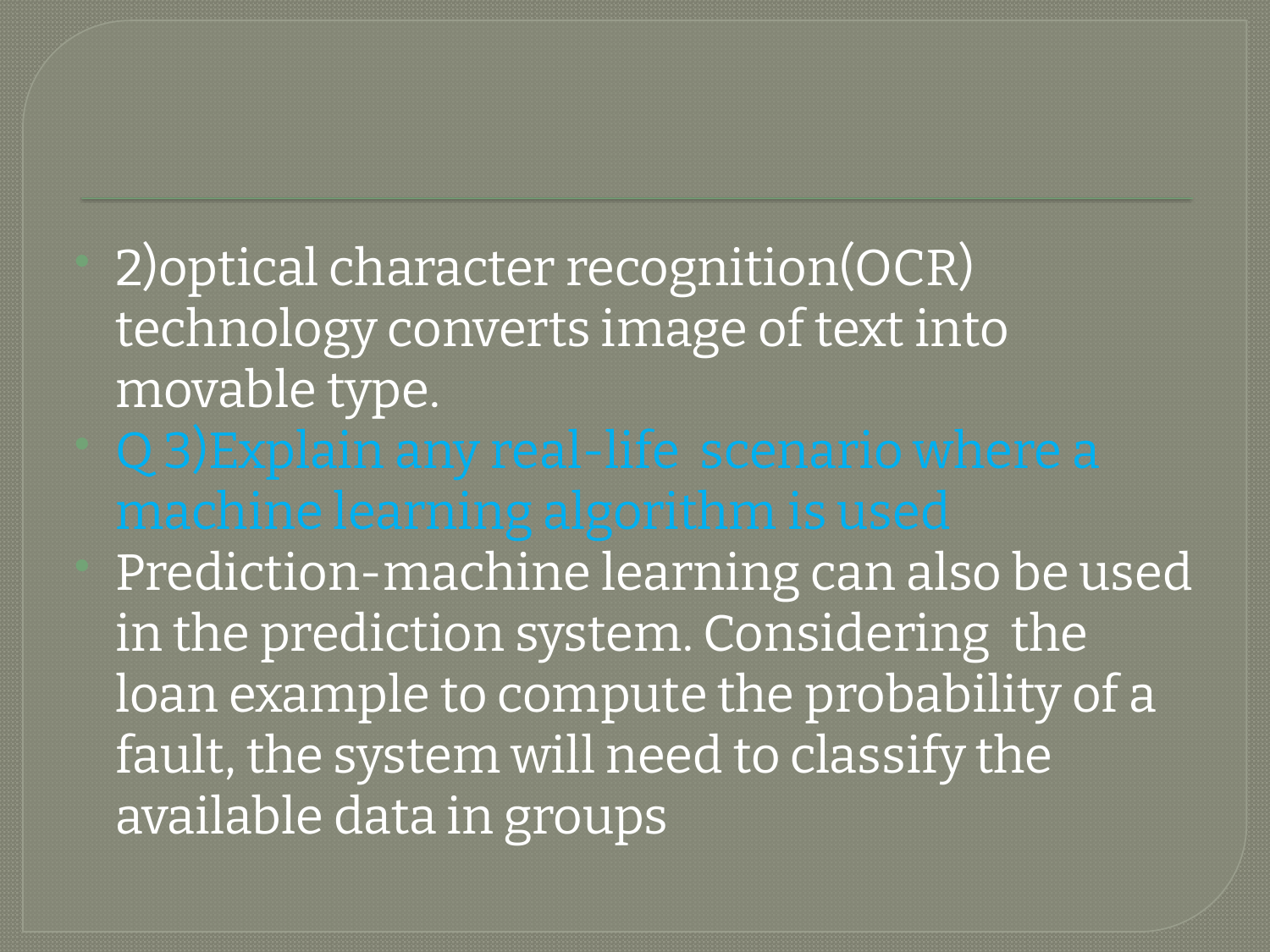

#
2)optical character recognition(OCR) technology converts image of text into movable type.
Q 3)Explain any real-life  scenario where a machine learning algorithm is used
Prediction-machine learning can also be used in the prediction system. Considering  the loan example to compute the probability of a fault, the system will need to classify the available data in groups